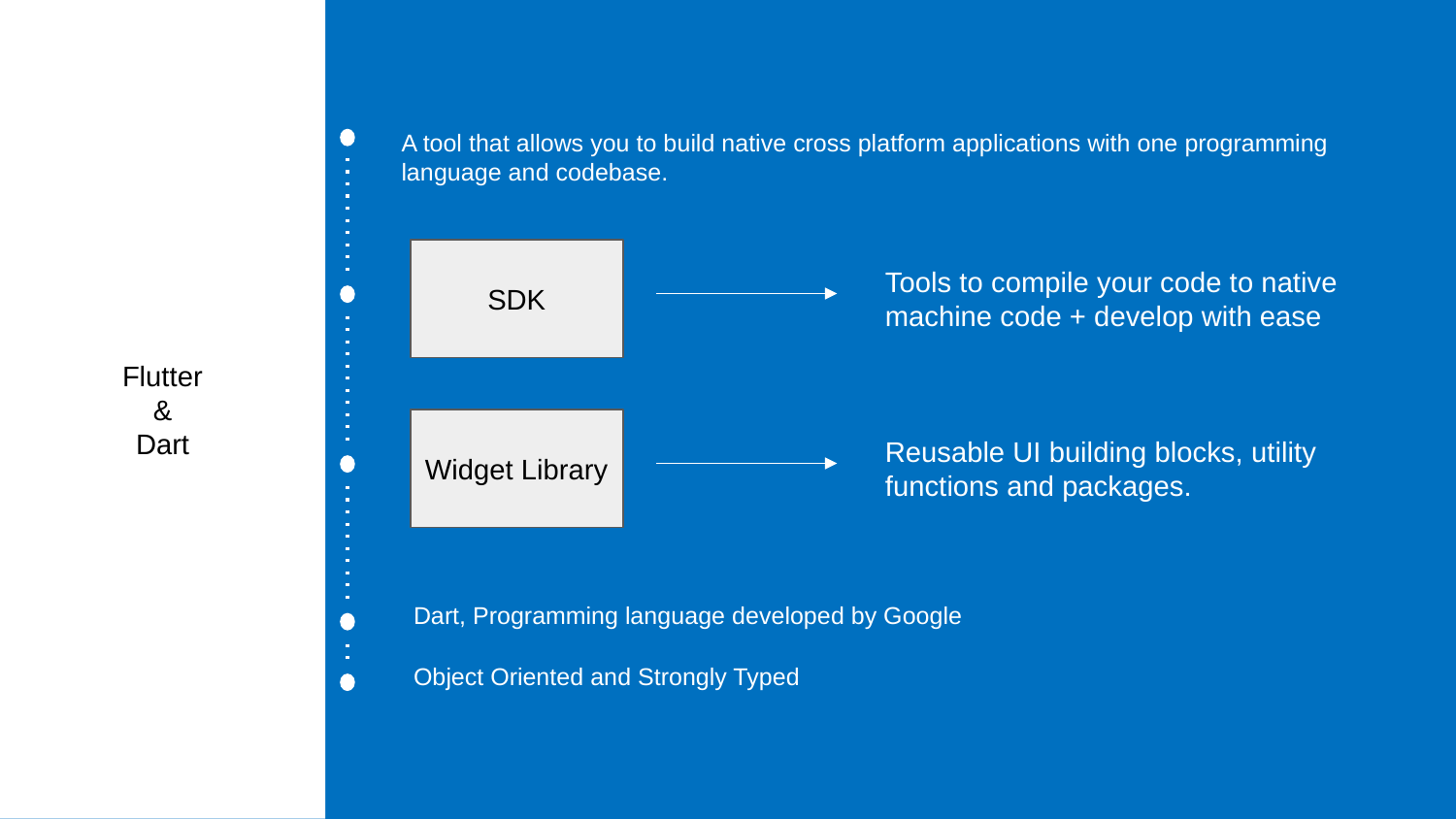

Flutter
&
Dart
A tool that allows you to build native cross platform applications with one programming language and codebase.

SDK
Tools to compile your code to native machine code + develop with ease

Table Of C
Widget Library
Reusable UI building blocks, utility functions and packages.

Dart, Programming language developed by Google

Object Oriented and Strongly Typed